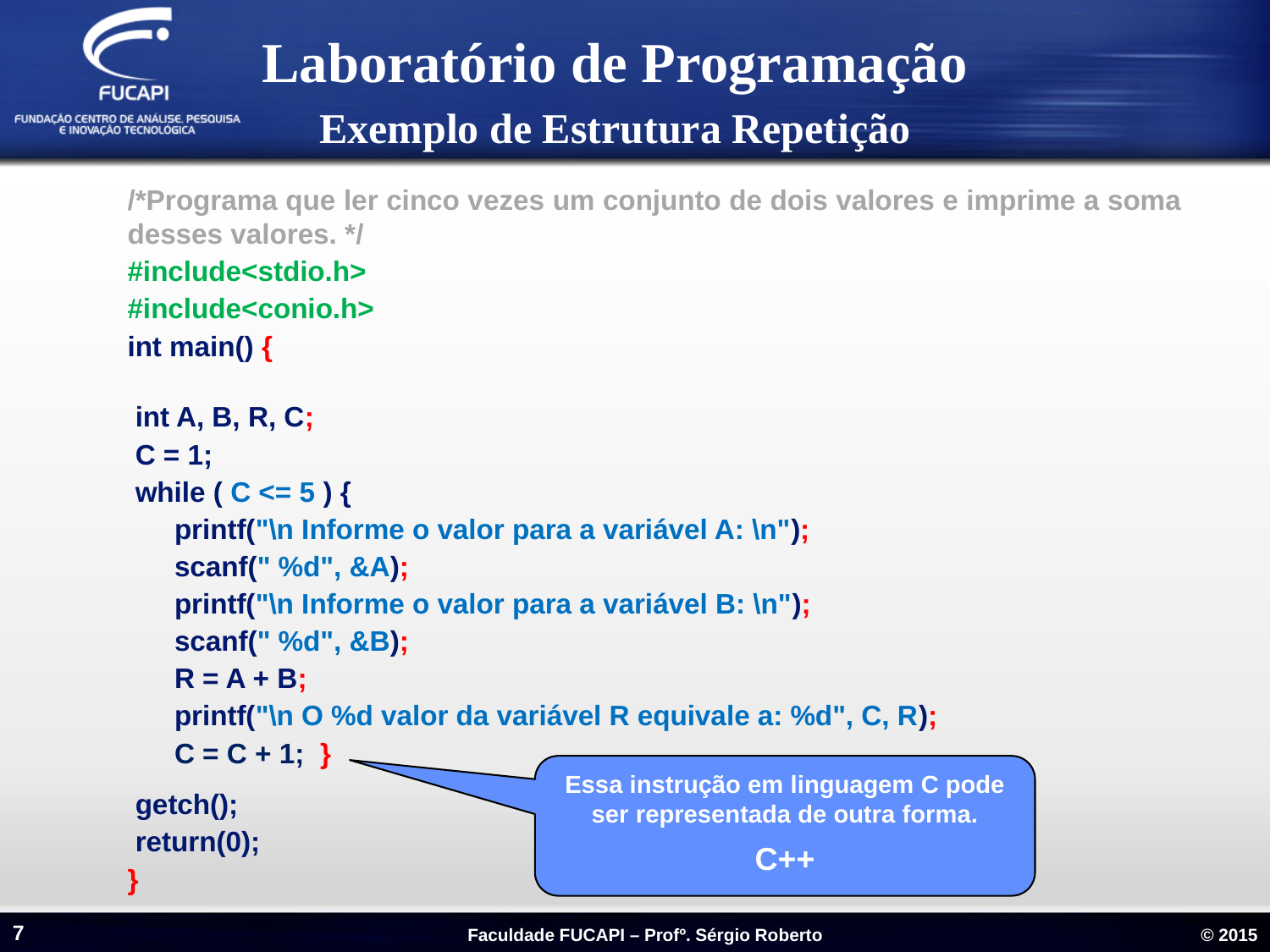

Laboratório de Programação
Exemplo de Estrutura Repetição
/*Programa que ler cinco vezes um conjunto de dois valores e imprime a soma desses valores. */
#include<stdio.h>
#include<conio.h>
int main() {

 int A, B, R, C;
 C = 1;
 while ( C <= 5 ) {
      printf("\n Informe o valor para a variável A: \n");
      scanf(" %d", &A);
      printf("\n Informe o valor para a variável B: \n");
      scanf(" %d", &B);
      R = A + B;
      printf("\n O %d valor da variável R equivale a: %d", C, R);
      C = C + 1;  }

 getch();
 return(0);
}

Essa instrução em linguagem C pode ser representada de outra forma.

C++